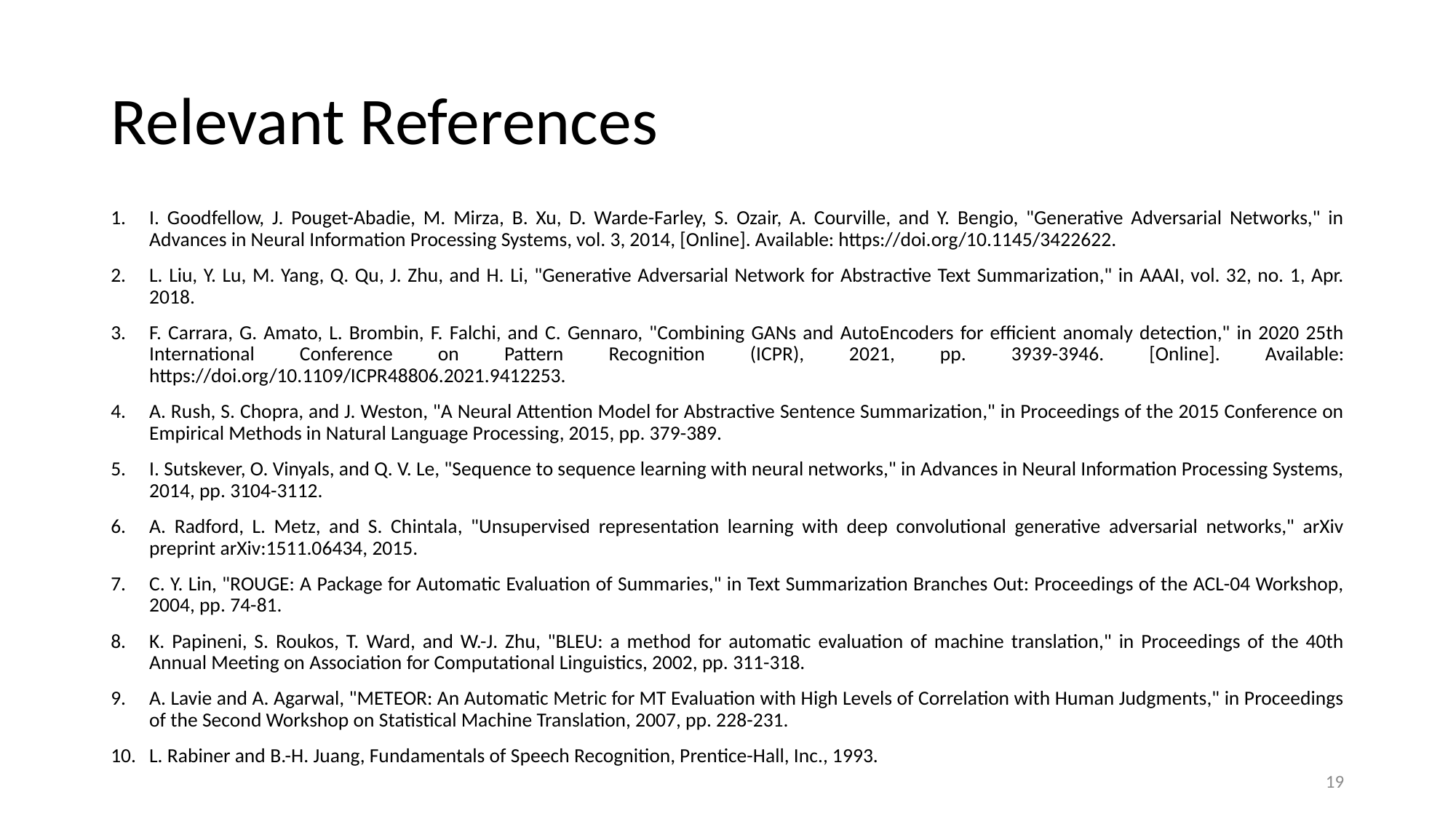

# Relevant References
I. Goodfellow, J. Pouget-Abadie, M. Mirza, B. Xu, D. Warde-Farley, S. Ozair, A. Courville, and Y. Bengio, "Generative Adversarial Networks," in Advances in Neural Information Processing Systems, vol. 3, 2014, [Online]. Available: https://doi.org/10.1145/3422622.
L. Liu, Y. Lu, M. Yang, Q. Qu, J. Zhu, and H. Li, "Generative Adversarial Network for Abstractive Text Summarization," in AAAI, vol. 32, no. 1, Apr. 2018.
F. Carrara, G. Amato, L. Brombin, F. Falchi, and C. Gennaro, "Combining GANs and AutoEncoders for efficient anomaly detection," in 2020 25th International Conference on Pattern Recognition (ICPR), 2021, pp. 3939-3946. [Online]. Available: https://doi.org/10.1109/ICPR48806.2021.9412253.
A. Rush, S. Chopra, and J. Weston, "A Neural Attention Model for Abstractive Sentence Summarization," in Proceedings of the 2015 Conference on Empirical Methods in Natural Language Processing, 2015, pp. 379-389.
I. Sutskever, O. Vinyals, and Q. V. Le, "Sequence to sequence learning with neural networks," in Advances in Neural Information Processing Systems, 2014, pp. 3104-3112.
A. Radford, L. Metz, and S. Chintala, "Unsupervised representation learning with deep convolutional generative adversarial networks," arXiv preprint arXiv:1511.06434, 2015.
C. Y. Lin, "ROUGE: A Package for Automatic Evaluation of Summaries," in Text Summarization Branches Out: Proceedings of the ACL-04 Workshop, 2004, pp. 74-81.
K. Papineni, S. Roukos, T. Ward, and W.-J. Zhu, "BLEU: a method for automatic evaluation of machine translation," in Proceedings of the 40th Annual Meeting on Association for Computational Linguistics, 2002, pp. 311-318.
A. Lavie and A. Agarwal, "METEOR: An Automatic Metric for MT Evaluation with High Levels of Correlation with Human Judgments," in Proceedings of the Second Workshop on Statistical Machine Translation, 2007, pp. 228-231.
L. Rabiner and B.-H. Juang, Fundamentals of Speech Recognition, Prentice-Hall, Inc., 1993.
19